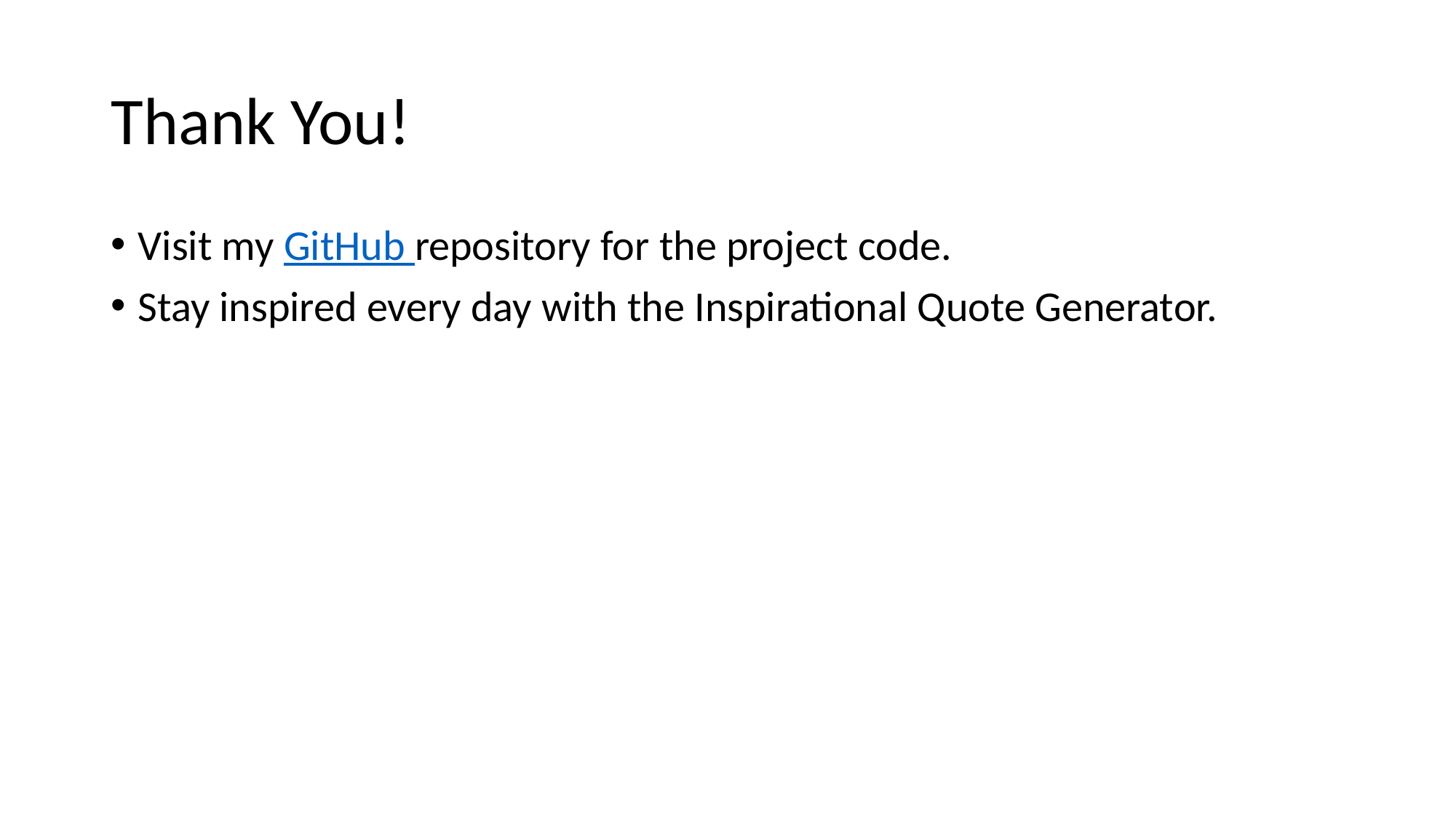

# Thank You!
Visit my GitHub repository for the project code.
Stay inspired every day with the Inspirational Quote Generator.